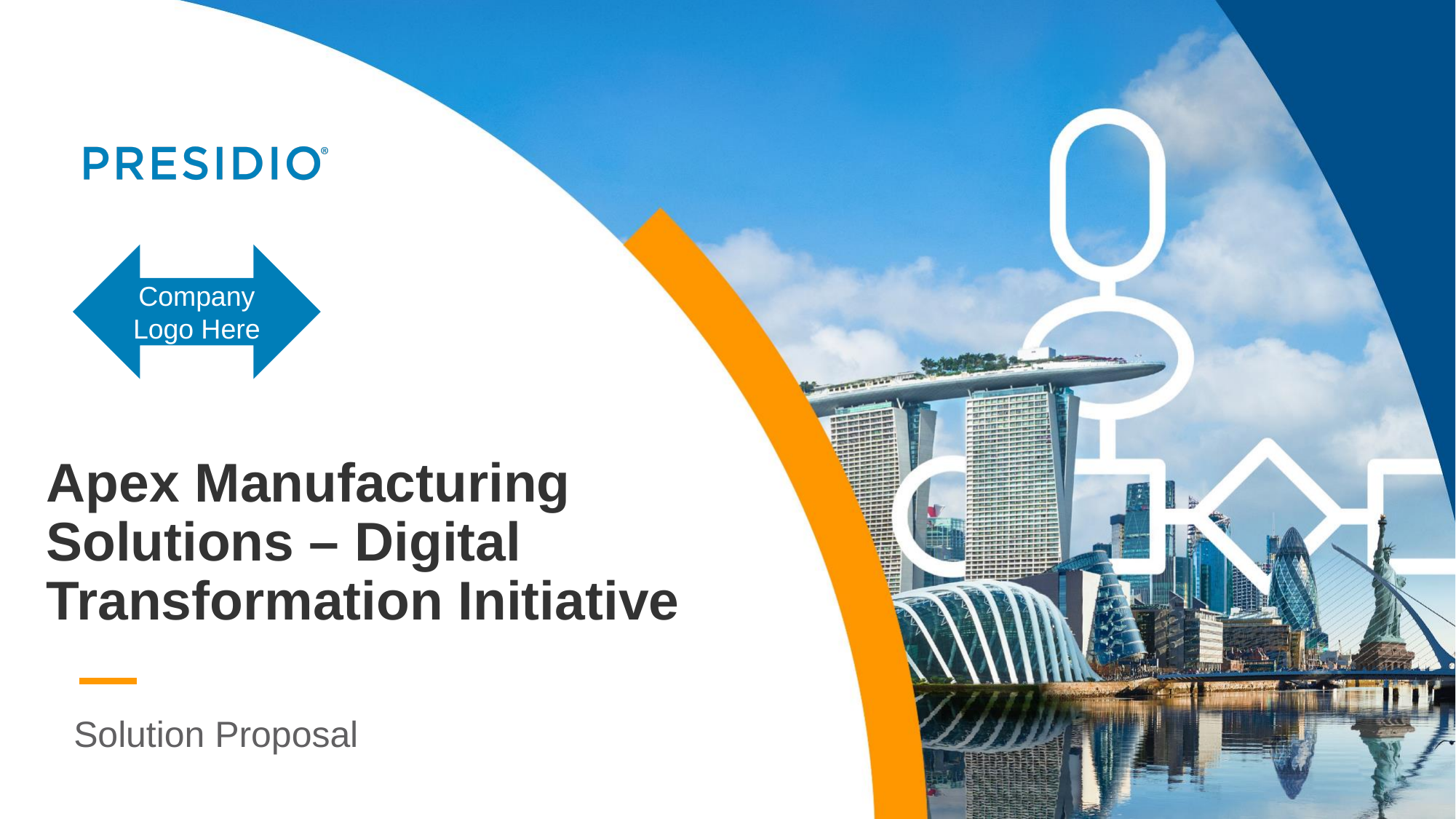

Company Logo Here
# Apex Manufacturing Solutions – Digital Transformation Initiative
Solution Proposal